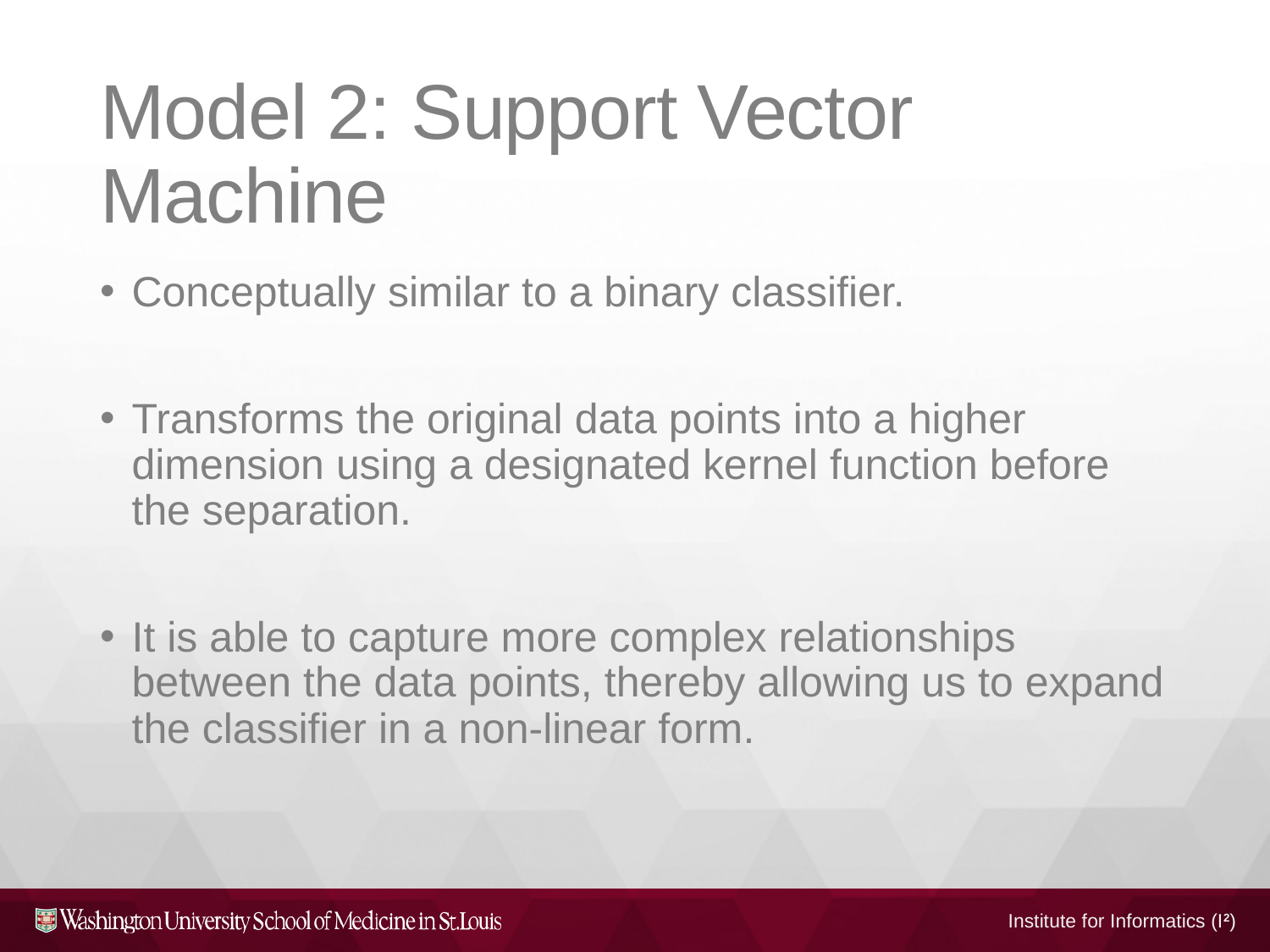

# Model 2: Support Vector Machine
Conceptually similar to a binary classifier.

Transforms the original data points into a higher dimension using a designated kernel function before the separation.

It is able to capture more complex relationships between the data points, thereby allowing us to expand the classifier in a non-linear form.